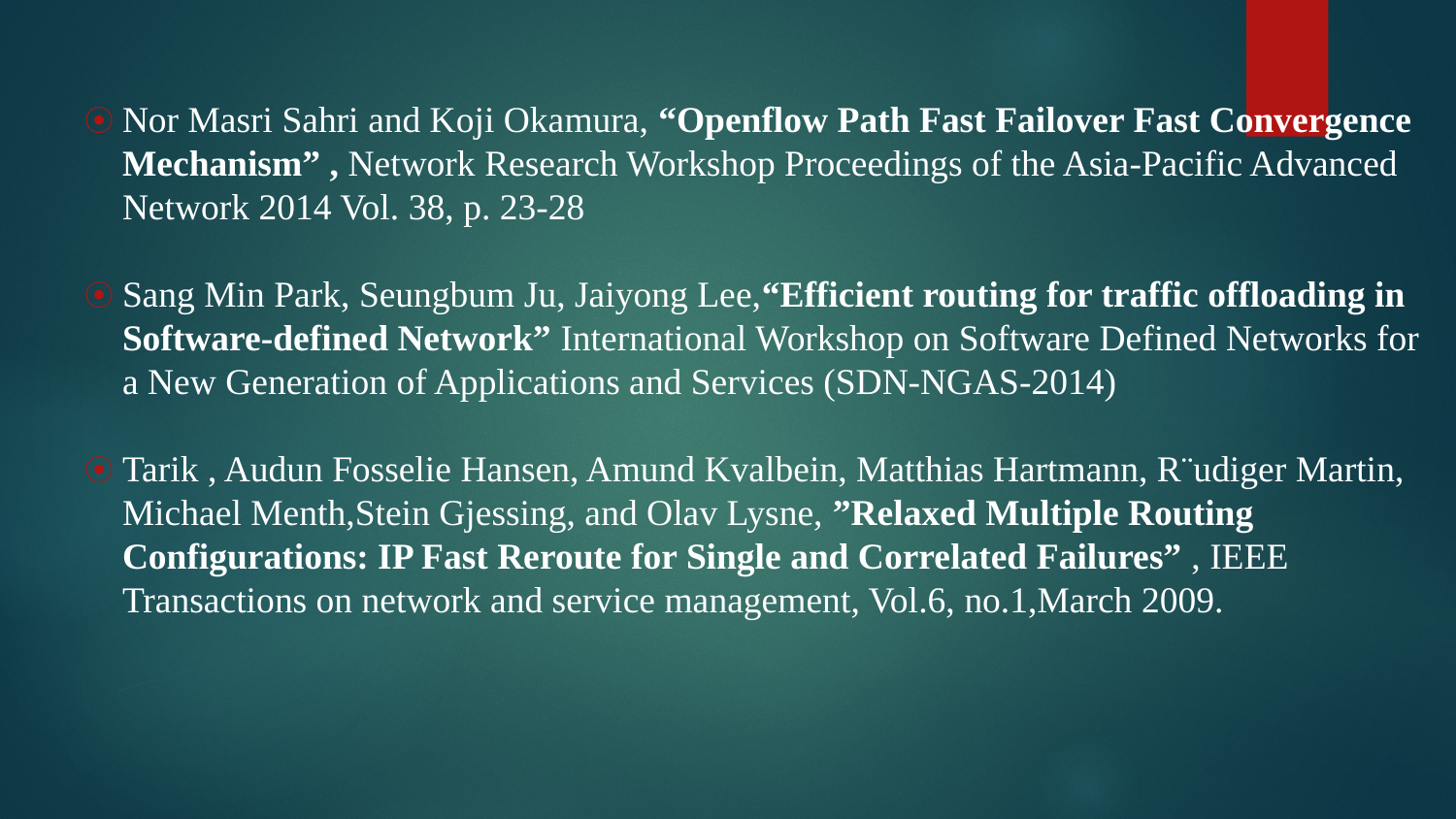

#
Nor Masri Sahri and Koji Okamura, “Openflow Path Fast Failover Fast Convergence Mechanism” , Network Research Workshop Proceedings of the Asia-Pacific Advanced Network 2014 Vol. 38, p. 23-28

Sang Min Park, Seungbum Ju, Jaiyong Lee,“Efficient routing for traffic offloading in Software-defined Network” International Workshop on Software Defined Networks for a New Generation of Applications and Services (SDN-NGAS-2014)

Tarik , Audun Fosselie Hansen, Amund Kvalbein, Matthias Hartmann, R¨udiger Martin, Michael Menth,Stein Gjessing, and Olav Lysne, ”Relaxed Multiple Routing Configurations: IP Fast Reroute for Single and Correlated Failures” , IEEE Transactions on network and service management, Vol.6, no.1,March 2009.